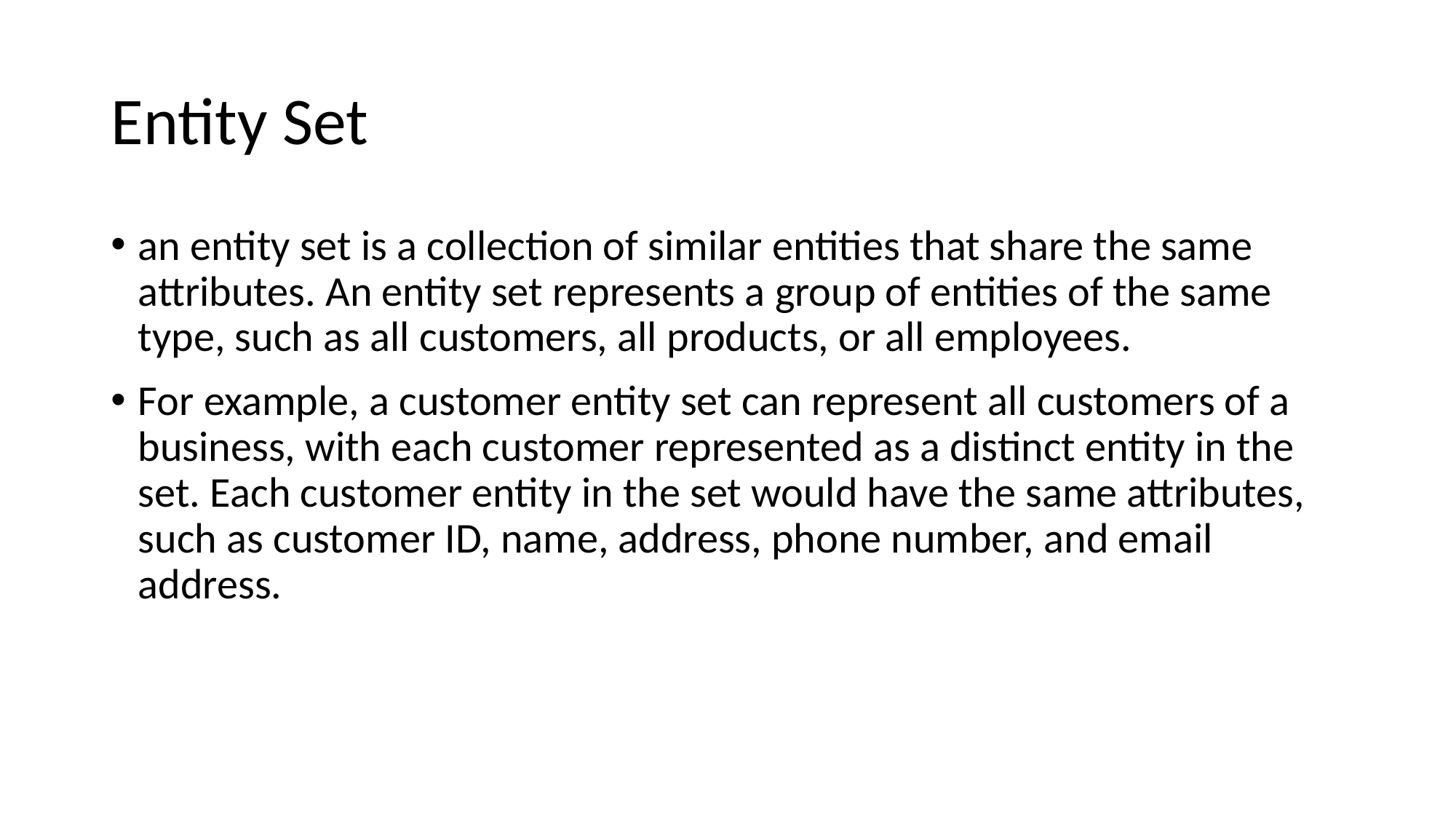

# Entity Set
an entity set is a collection of similar entities that share the same attributes. An entity set represents a group of entities of the same type, such as all customers, all products, or all employees.
For example, a customer entity set can represent all customers of a business, with each customer represented as a distinct entity in the set. Each customer entity in the set would have the same attributes, such as customer ID, name, address, phone number, and email address.